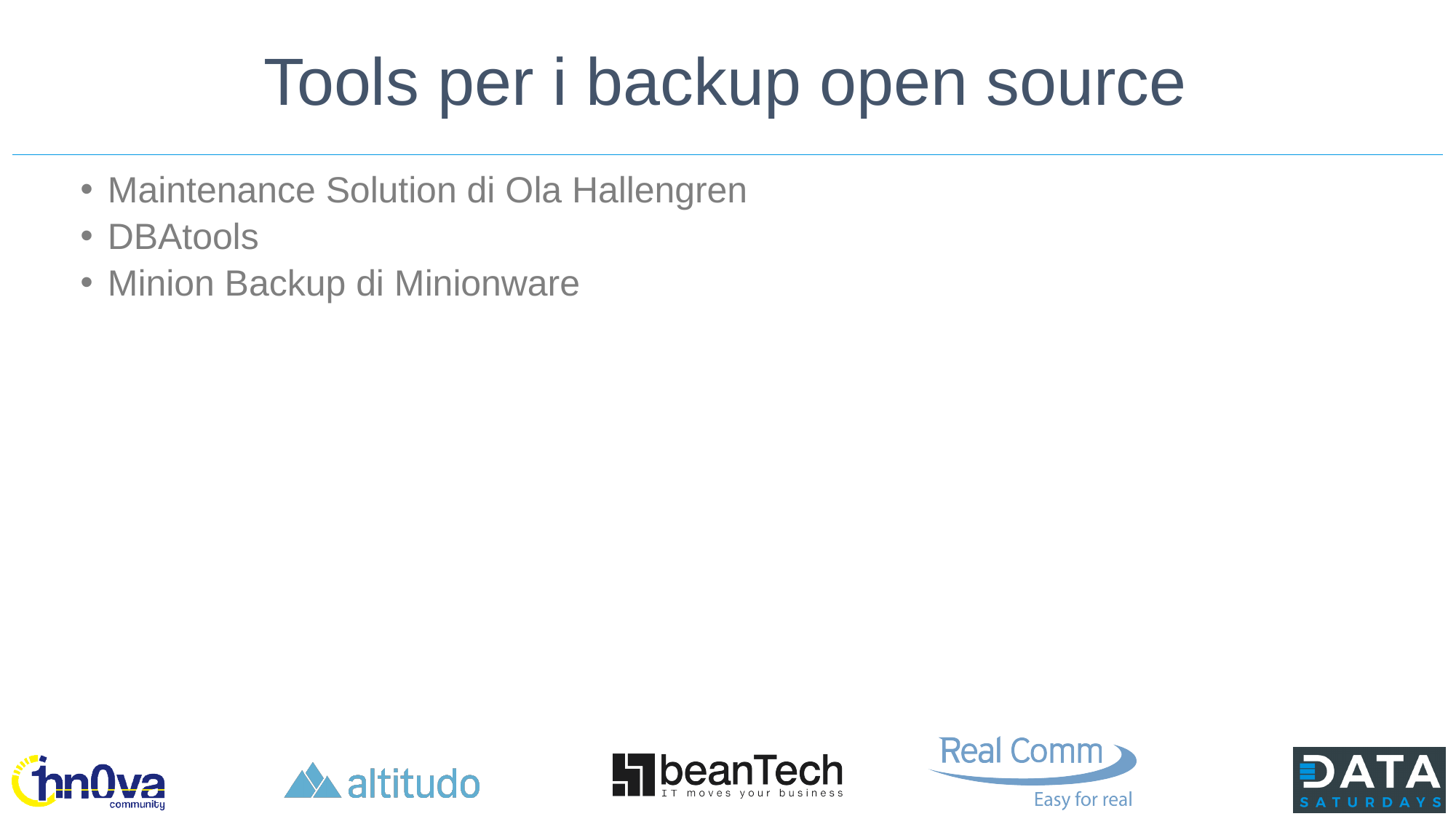

# Tools per i backup open source
Maintenance Solution di Ola Hallengren
DBAtools
Minion Backup di Minionware